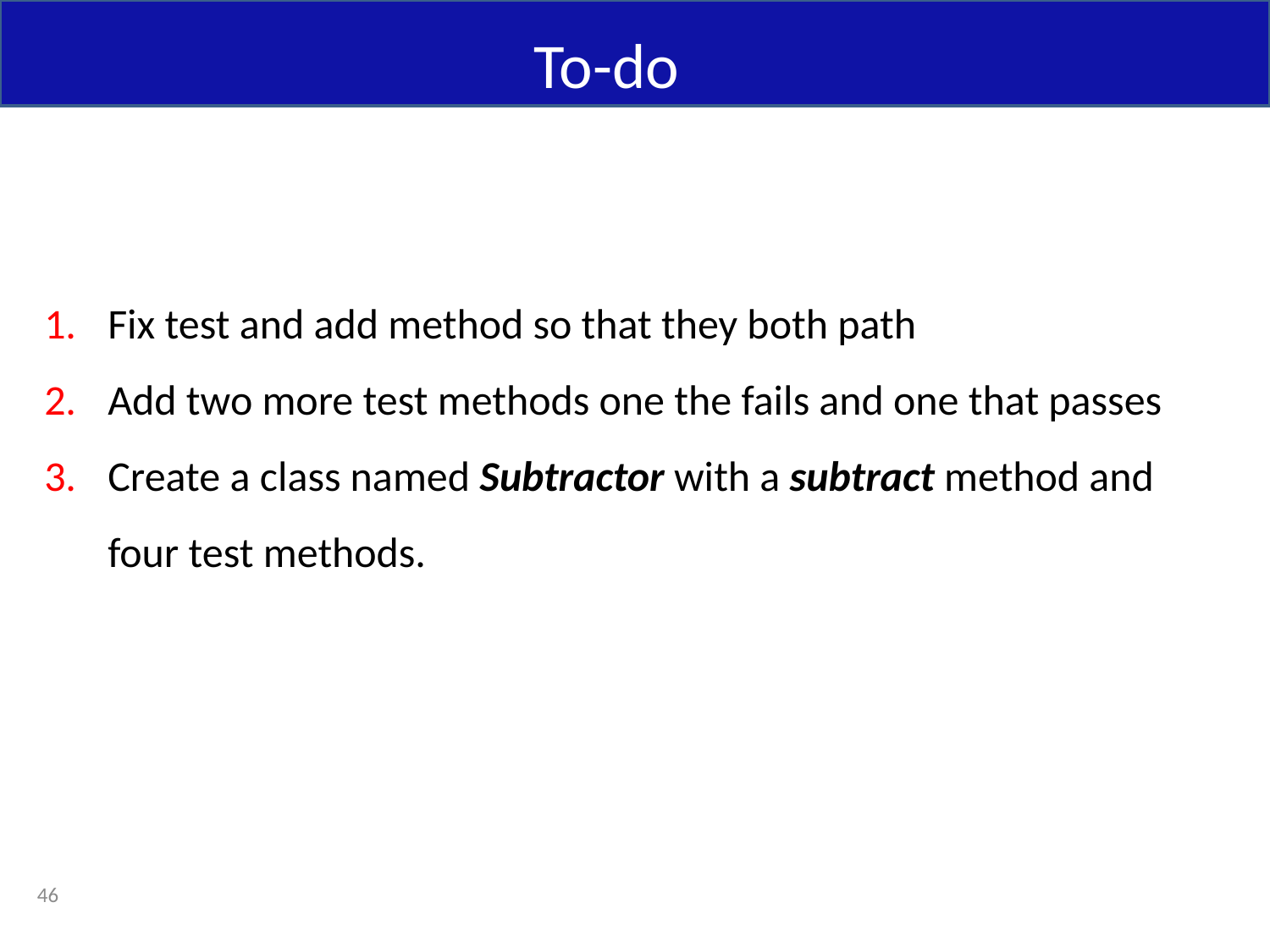

To-do
Fix test and add method so that they both path
Add two more test methods one the fails and one that passes
Create a class named Subtractor with a subtract method and four test methods.

46